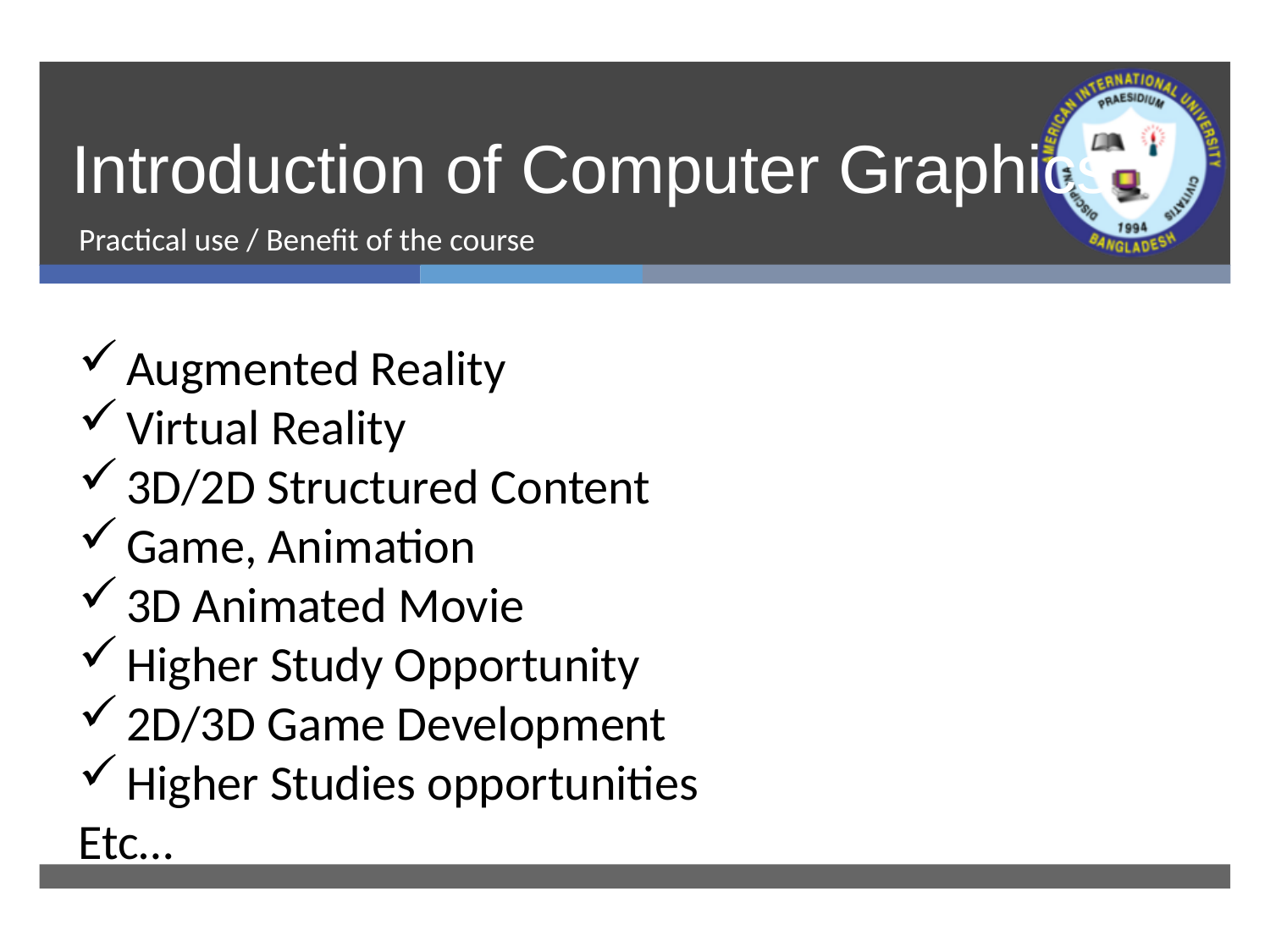

# Introduction of Computer Graphics
Practical use / Benefit of the course
Augmented Reality
Virtual Reality
3D/2D Structured Content
Game, Animation
3D Animated Movie
Higher Study Opportunity
2D/3D Game Development
Higher Studies opportunities
Etc…